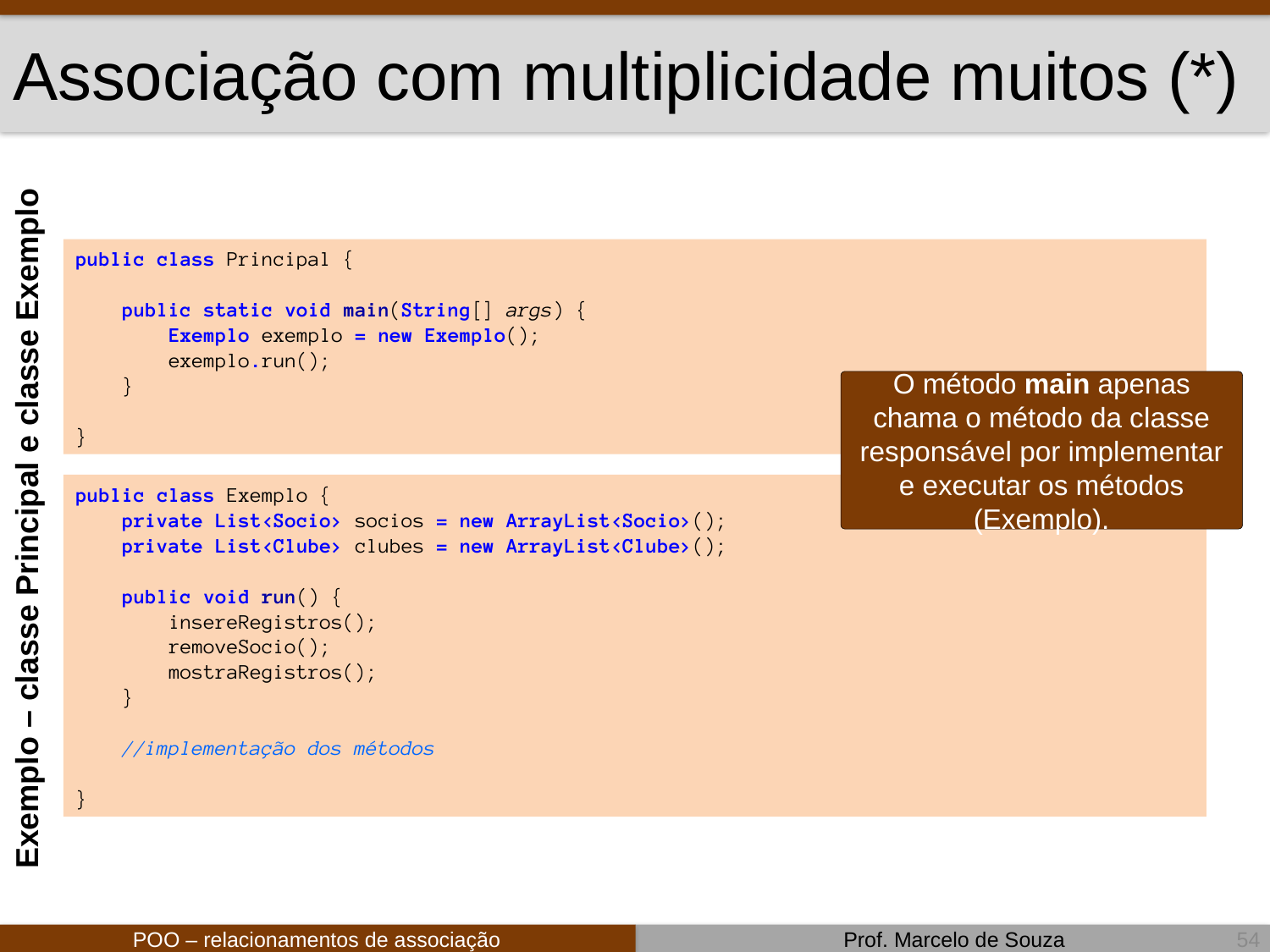

Exemplo – classe Principal e classe Exemplo
# Associação com multiplicidade muitos (*)
public class Principal {

    public static void main(String[] args) {
        Exemplo exemplo = new Exemplo();
        exemplo.run();
    }

}
O método main apenas chama o método da classe responsável por implementar e executar os métodos (Exemplo).
public class Exemplo {
    private List<Socio> socios = new ArrayList<Socio>();
    private List<Clube> clubes = new ArrayList<Clube>();

    public void run() {
        insereRegistros();
        removeSocio();
        mostraRegistros();
    }

    //implementação dos métodos

}
54